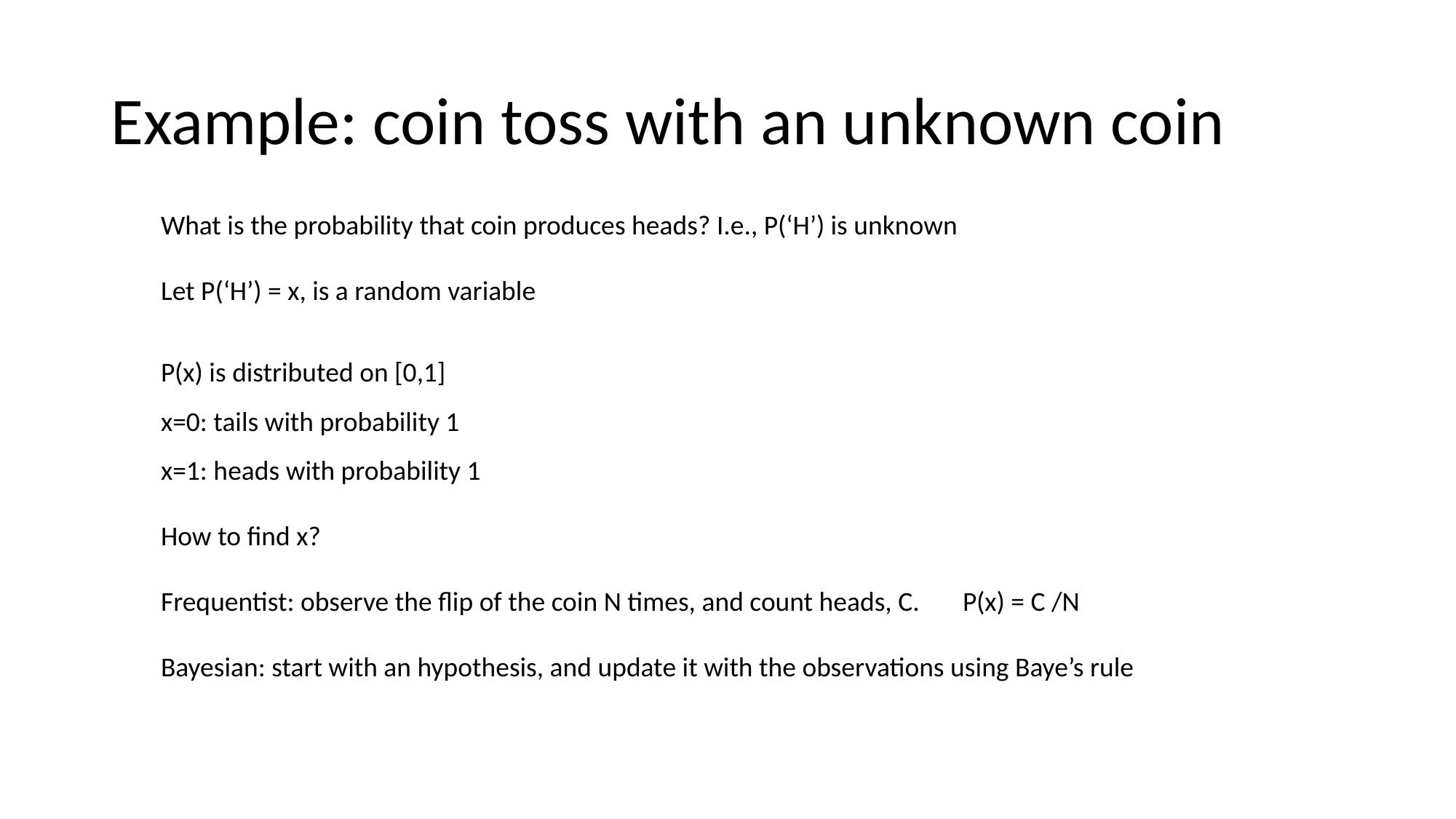

# Example: coin toss with an unknown coin
What is the probability that coin produces heads? I.e., P(‘H’) is unknown

Let P(‘H’) = x, is a random variable

P(x) is distributed on [0,1]
x=0: tails with probability 1
x=1: heads with probability 1

How to find x?

Frequentist: observe the flip of the coin N times, and count heads, C.       P(x) = C /N

Bayesian: start with an hypothesis, and update it with the observations using Baye’s rule